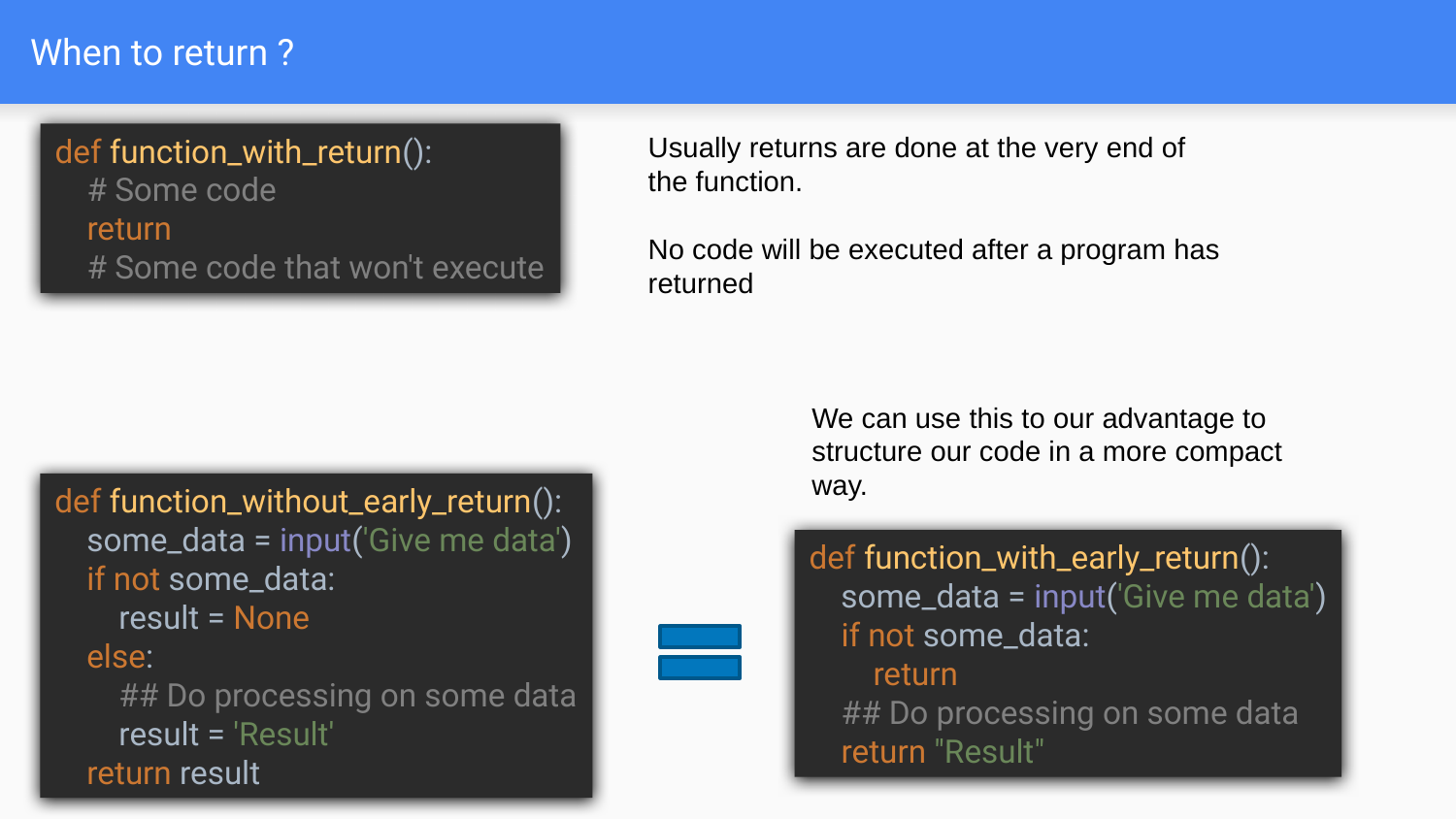

# When to return ?
def function_with_return():
    # Some code
    return
    # Some code that won't execute
Usually returns are done at the very end of the function.

No code will be executed after a program has returned
We can use this to our advantage to structure our code in a more compact way.
def function_without_early_return():
    some_data = input('Give me data')
    if not some_data:
        result = None
    else:
        ## Do processing on some data
        result = 'Result'
    return result
def function_with_early_return():
    some_data = input('Give me data')
    if not some_data:
        return
    ## Do processing on some data
    return "Result"